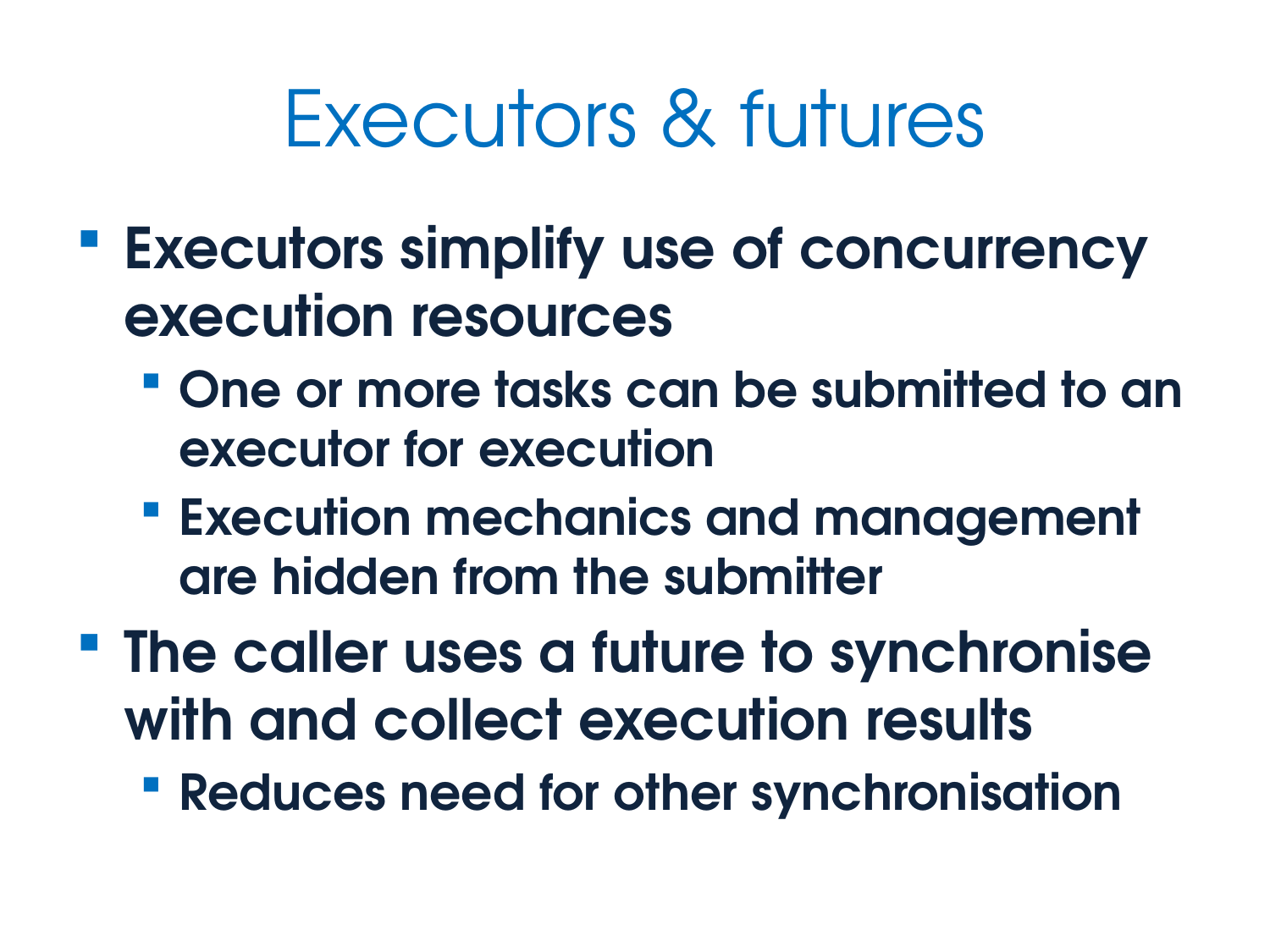

# Executors & futures
Executors simplify use of concurrency execution resources
One or more tasks can be submitted to an executor for execution
Execution mechanics and management are hidden from the submitter
The caller uses a future to synchronise with and collect execution results
Reduces need for other synchronisation